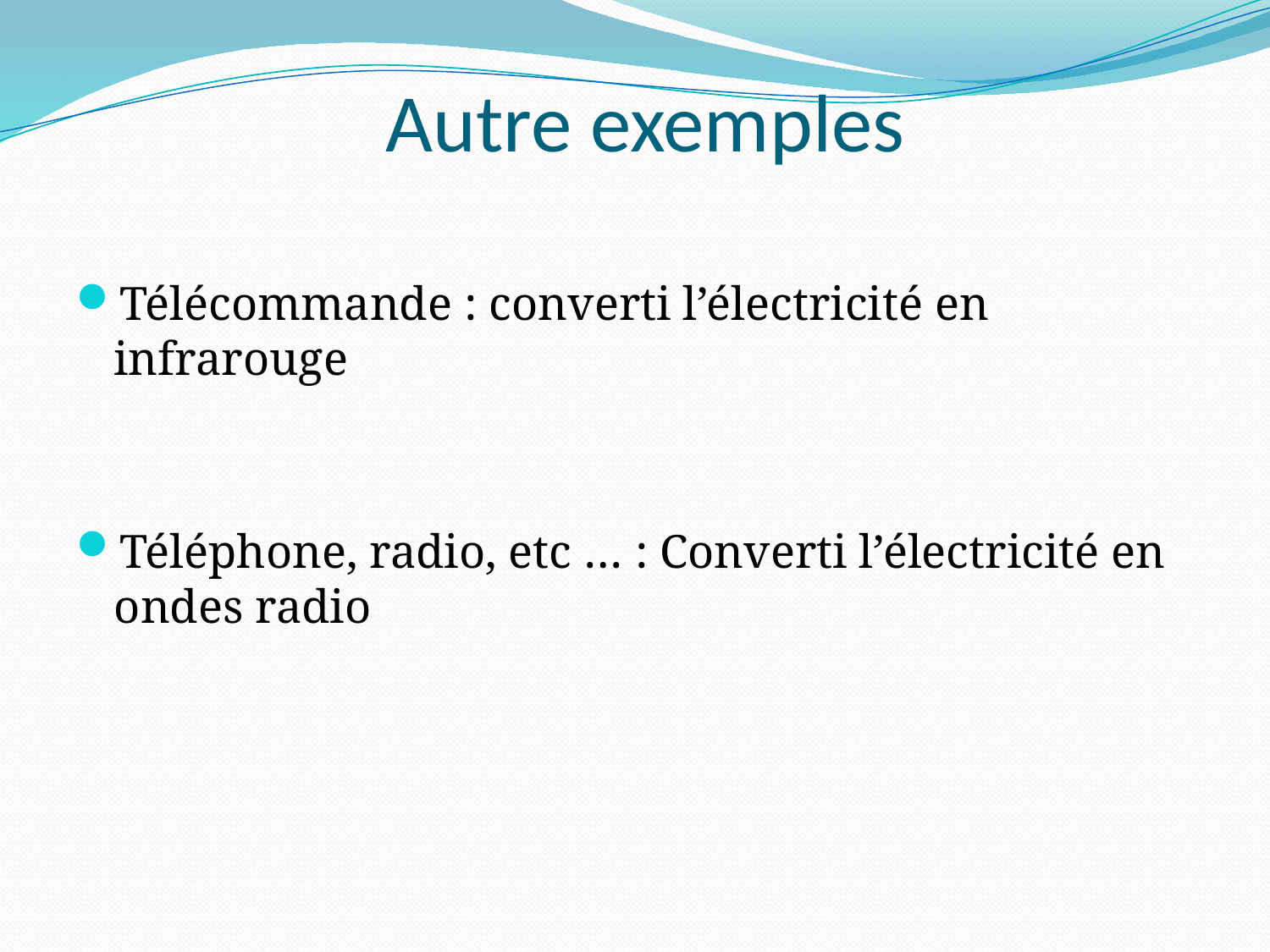

# Autre exemples
Télécommande : converti l’électricité en infrarouge

Téléphone, radio, etc … : Converti l’électricité en ondes radio